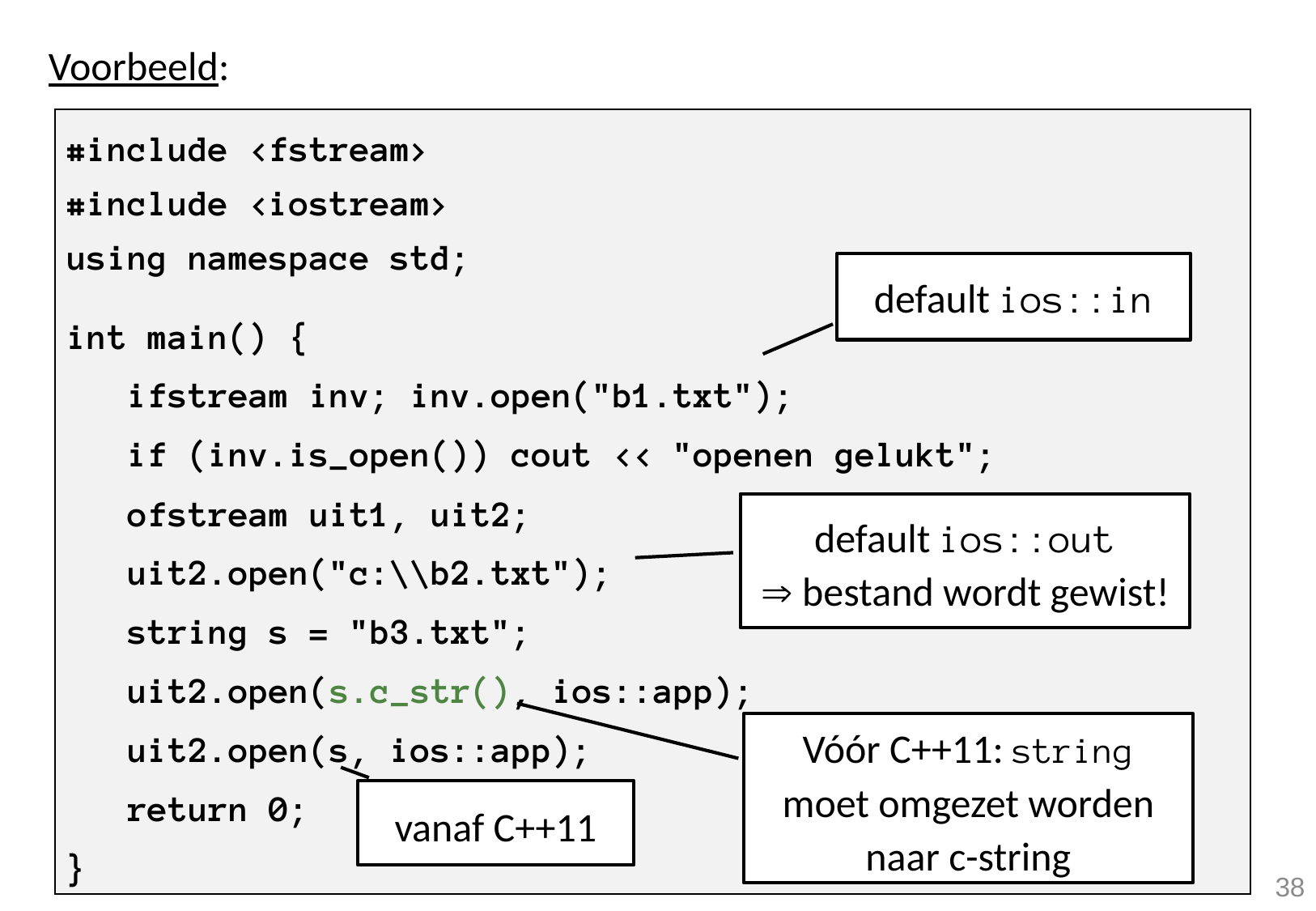

Voorbeeld:
#include <fstream>
#include <iostream>
using namespace std;
int main() {
   ifstream inv; inv.open("b1.txt");
   if (inv.is_open()) cout << "openen gelukt";
   ofstream uit1, uit2;
   uit2.open("c:\\b2.txt");
   string s = "b3.txt";
   uit2.open(s.c_str(), ios::app);
   uit2.open(s, ios::app);
   return 0;
}
default ios::in
default ios::out
⇒ bestand wordt gewist!
Vóór C++11: string moet omgezet worden naar c-string
vanaf C++11
38